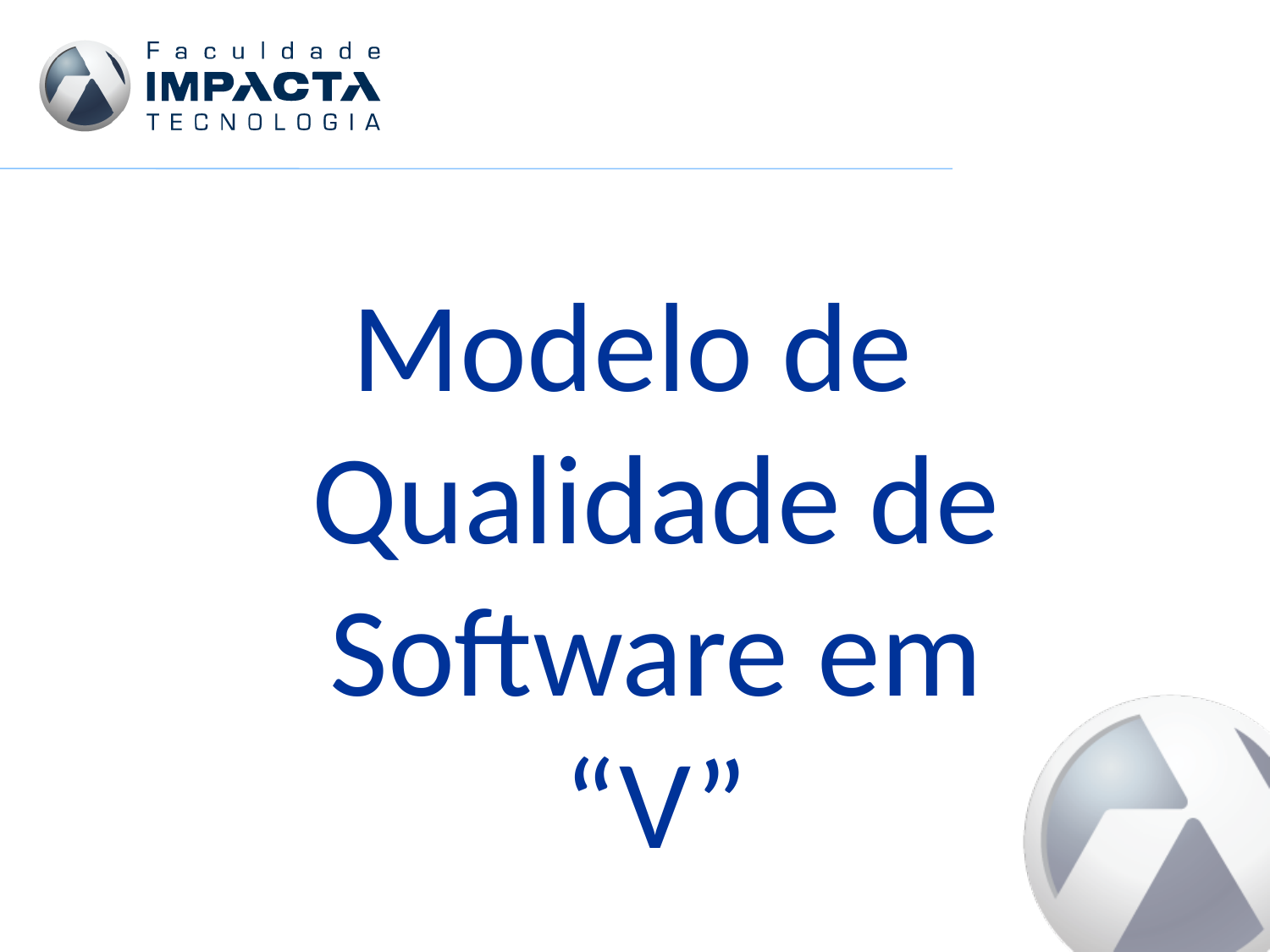

Modelo de Qualidade de Software em “V”